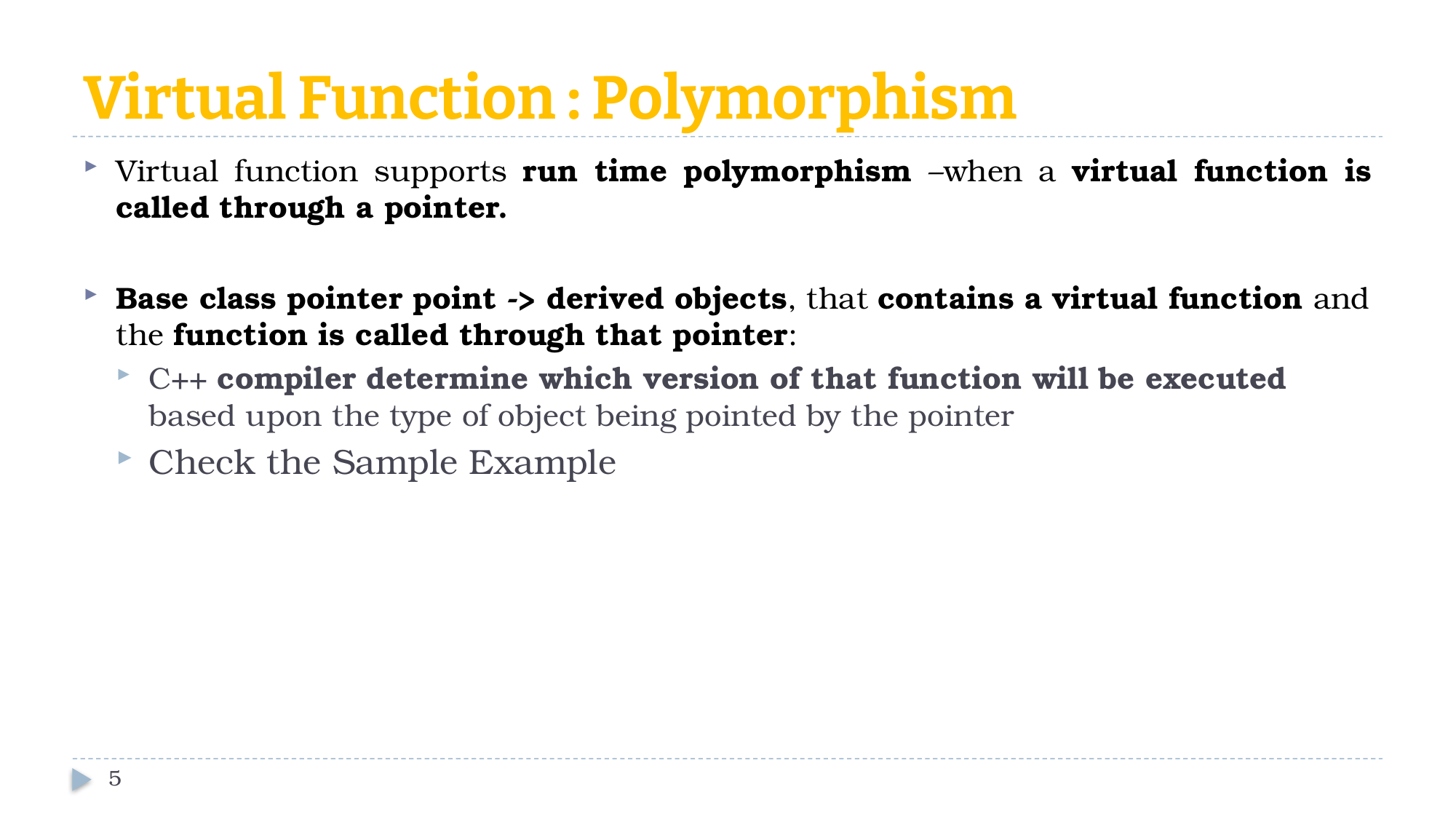

# Virtual Function : Polymorphism
Virtual function supports run time polymorphism –when a virtual function is called through a pointer.

Base class pointer point -> derived objects, that contains a virtual function and the function is called through that pointer:
C++ compiler determine which version of that function will be executed based upon the type of object being pointed by the pointer
Check the Sample Example

5